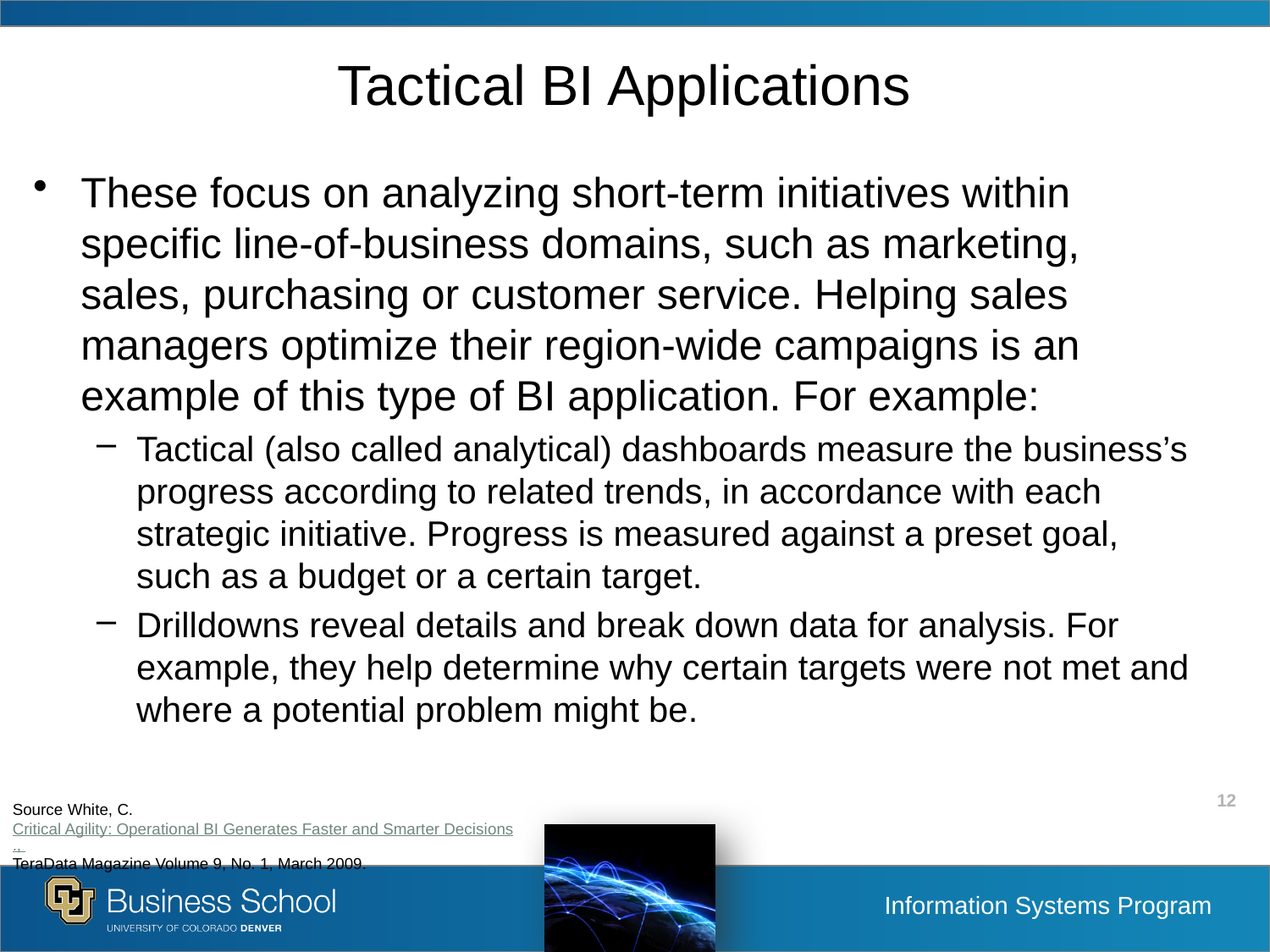

# Tactical BI Applications
These focus on analyzing short-term initiatives within specific line-of-business domains, such as marketing, sales, purchasing or customer service. Helping sales managers optimize their region-wide campaigns is an example of this type of BI application. For example:
Tactical (also called analytical) dashboards measure the business’s progress according to related trends, in accordance with each strategic initiative. Progress is measured against a preset goal, such as a budget or a certain target.
Drilldowns reveal details and break down data for analysis. For example, they help determine why certain targets were not met and where a potential problem might be.
Source White, C. Critical Agility: Operational BI Generates Faster and Smarter Decisions., TeraData Magazine Volume 9, No. 1, March 2009.